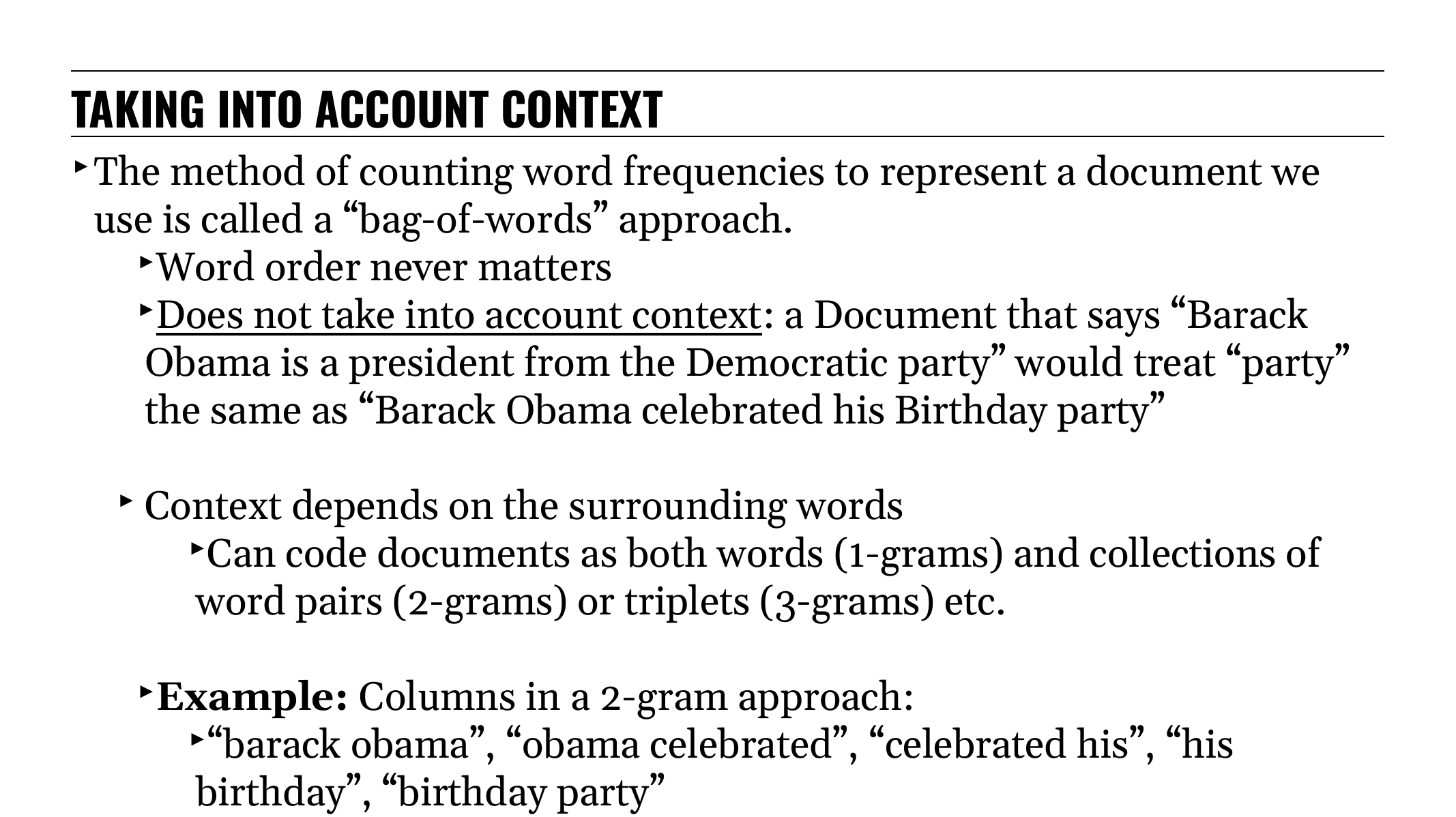

TAKING INTO ACCOUNT CONTEXT
The method of counting word frequencies to represent a document we use is called a “bag-of-words” approach.
Word order never matters
Does not take into account context: a Document that says “Barack Obama is a president from the Democratic party” would treat “party” the same as “Barack Obama celebrated his Birthday party”

Context depends on the surrounding words
Can code documents as both words (1-grams) and collections of word pairs (2-grams) or triplets (3-grams) etc.

Example: Columns in a 2-gram approach:
“barack obama”, “obama celebrated”, “celebrated his”, “his birthday”, “birthday party”